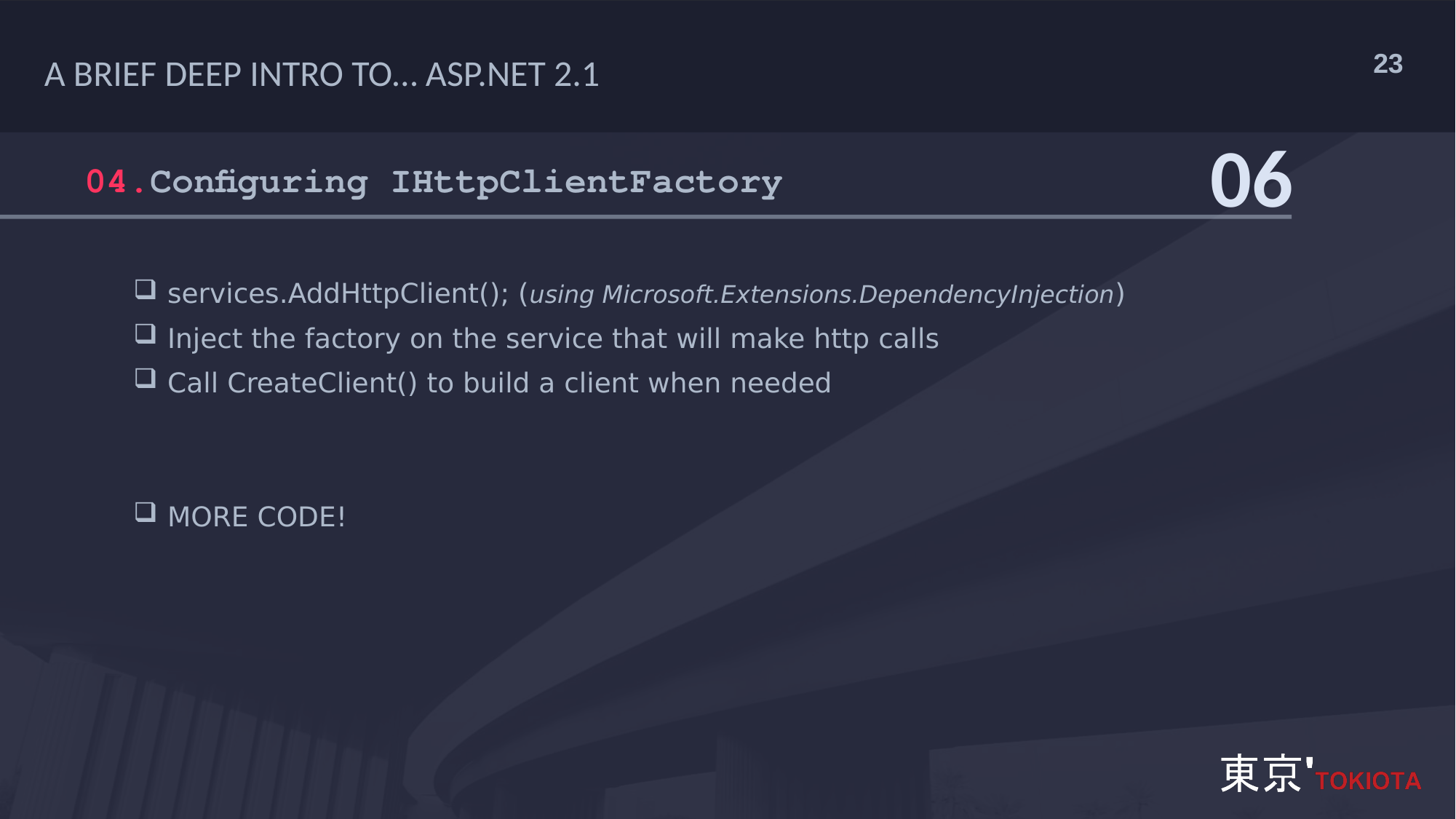

A BRIEF DEEP INTRO TO… ASP.NET 2.1
06
# 04.Configuring IHttpClientFactory
services.AddHttpClient(); (using Microsoft.Extensions.DependencyInjection)
Inject the factory on the service that will make http calls
Call CreateClient() to build a client when needed

MORE CODE!